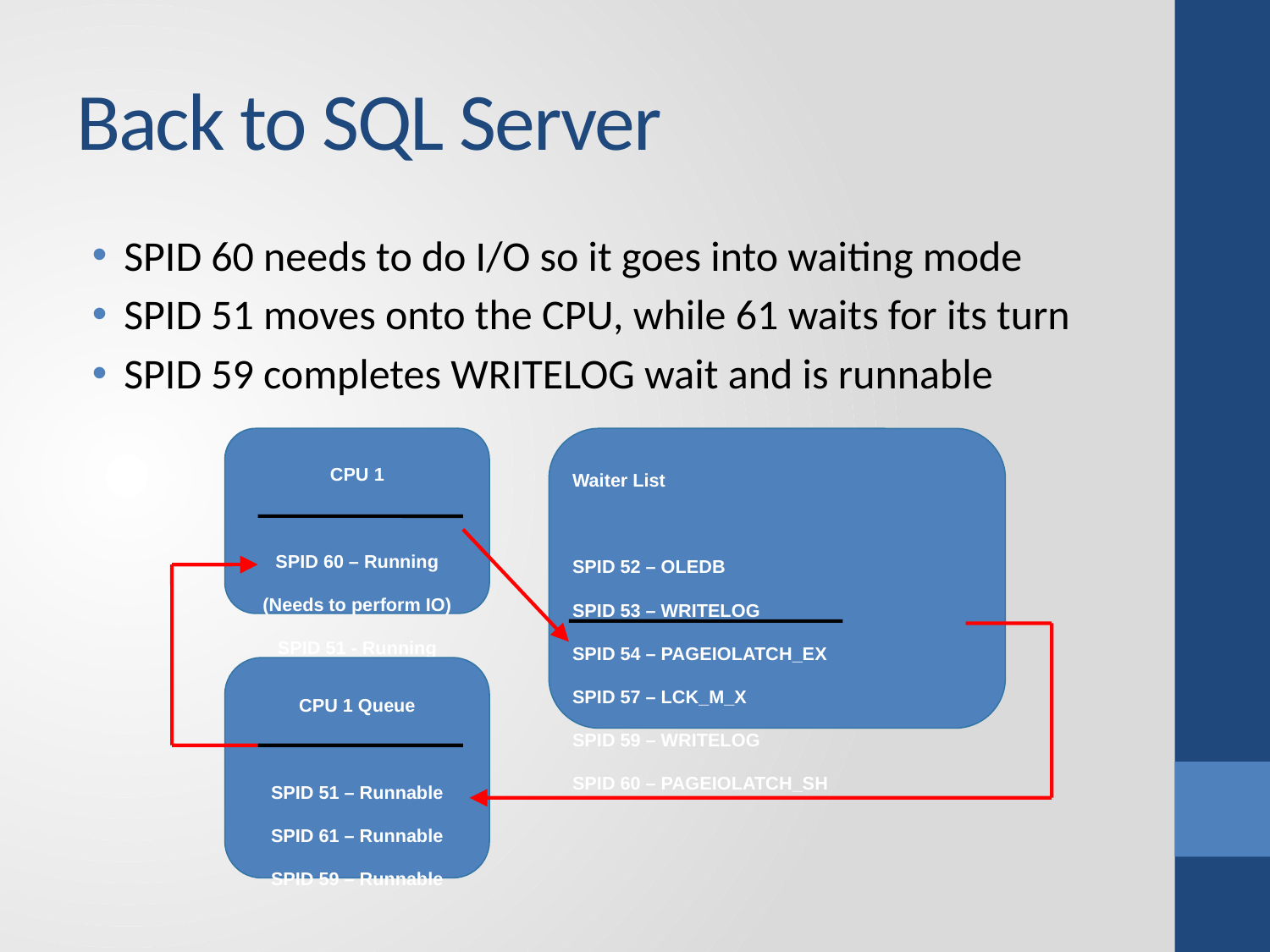

# Back to SQL Server
SPID 60 needs to do I/O so it goes into waiting mode
SPID 51 moves onto the CPU, while 61 waits for its turn
SPID 59 completes WRITELOG wait and is runnable
CPU 1

SPID 60 – Running
(Needs to perform IO)
SPID 51 - Running

Waiter List

SPID 52 – OLEDB
SPID 53 – WRITELOG
SPID 54 – PAGEIOLATCH_EX
SPID 57 – LCK_M_X
SPID 59 – WRITELOG
SPID 60 – PAGEIOLATCH_SH

CPU 1 Queue

SPID 51 – Runnable
SPID 61 – Runnable
SPID 59 – Runnable